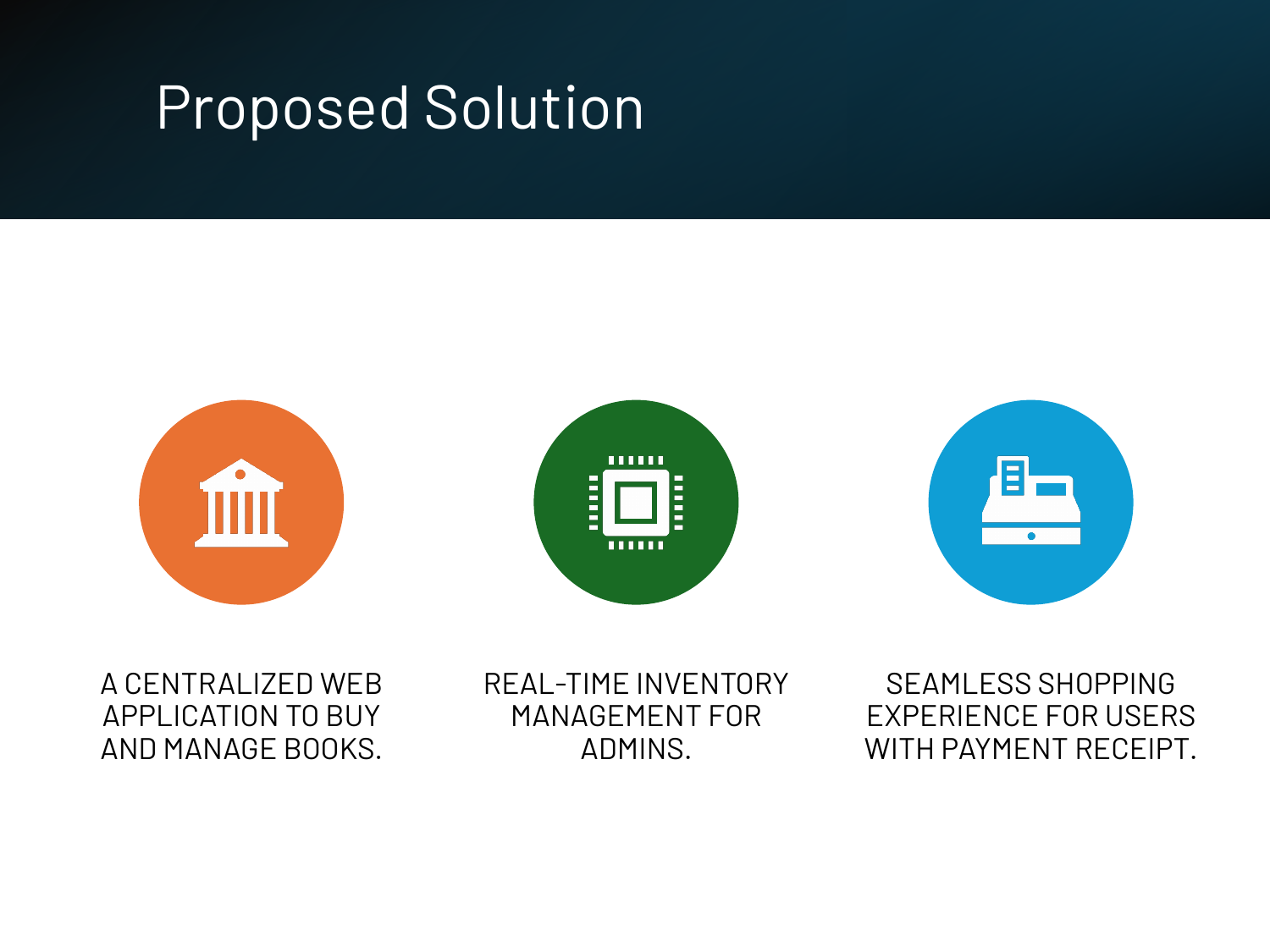

# Proposed Solution
A centralized web application to buy and manage books.
Real-time inventory management for admins.
Seamless shopping experience for users with payment receipt.